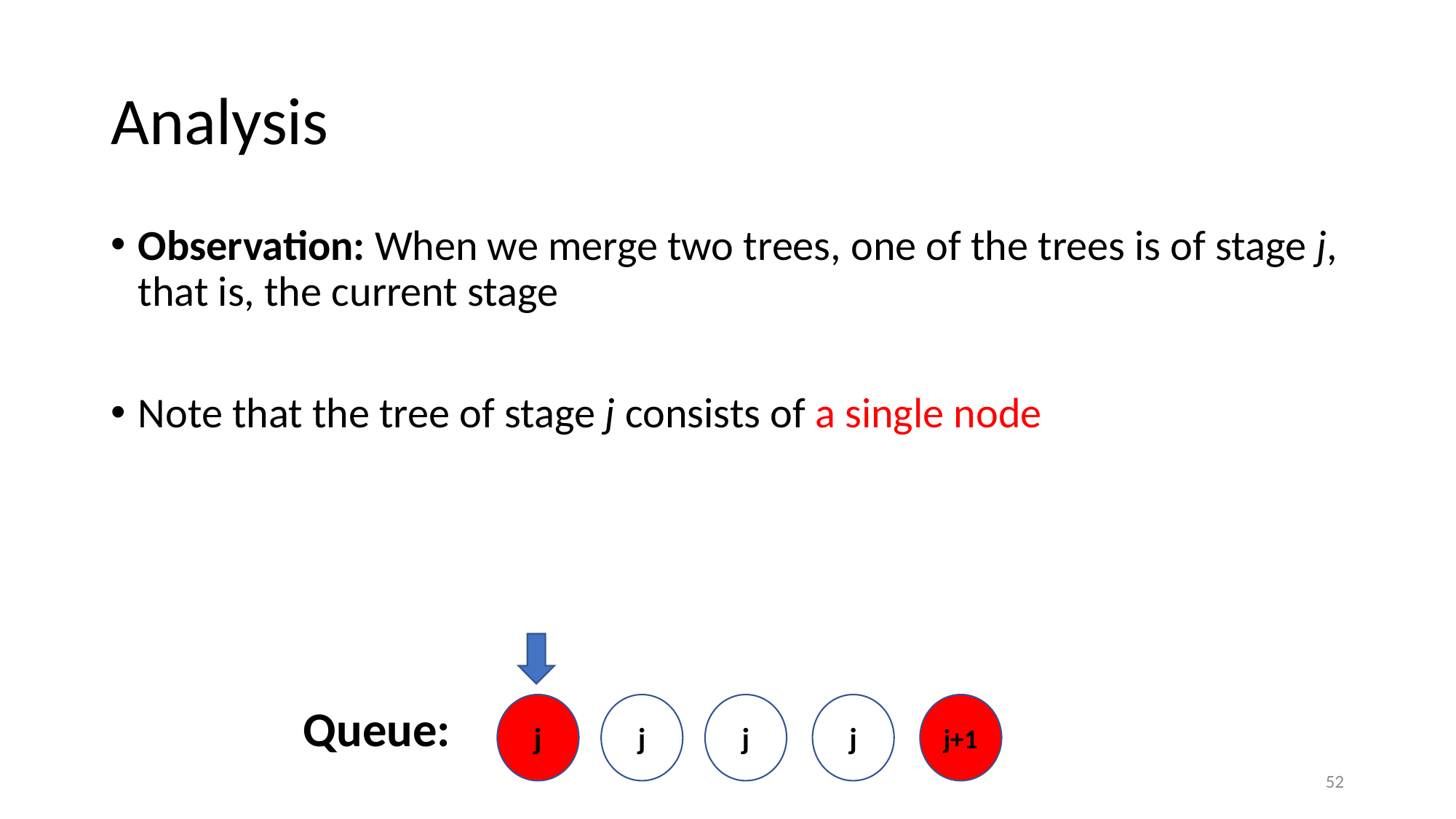

# Analysis
Observation: When we merge two trees, one of the trees is of stage j, that is, the current stage

Note that the tree of stage j consists of a single node

Queue:
j
j
j
j
j+1
52